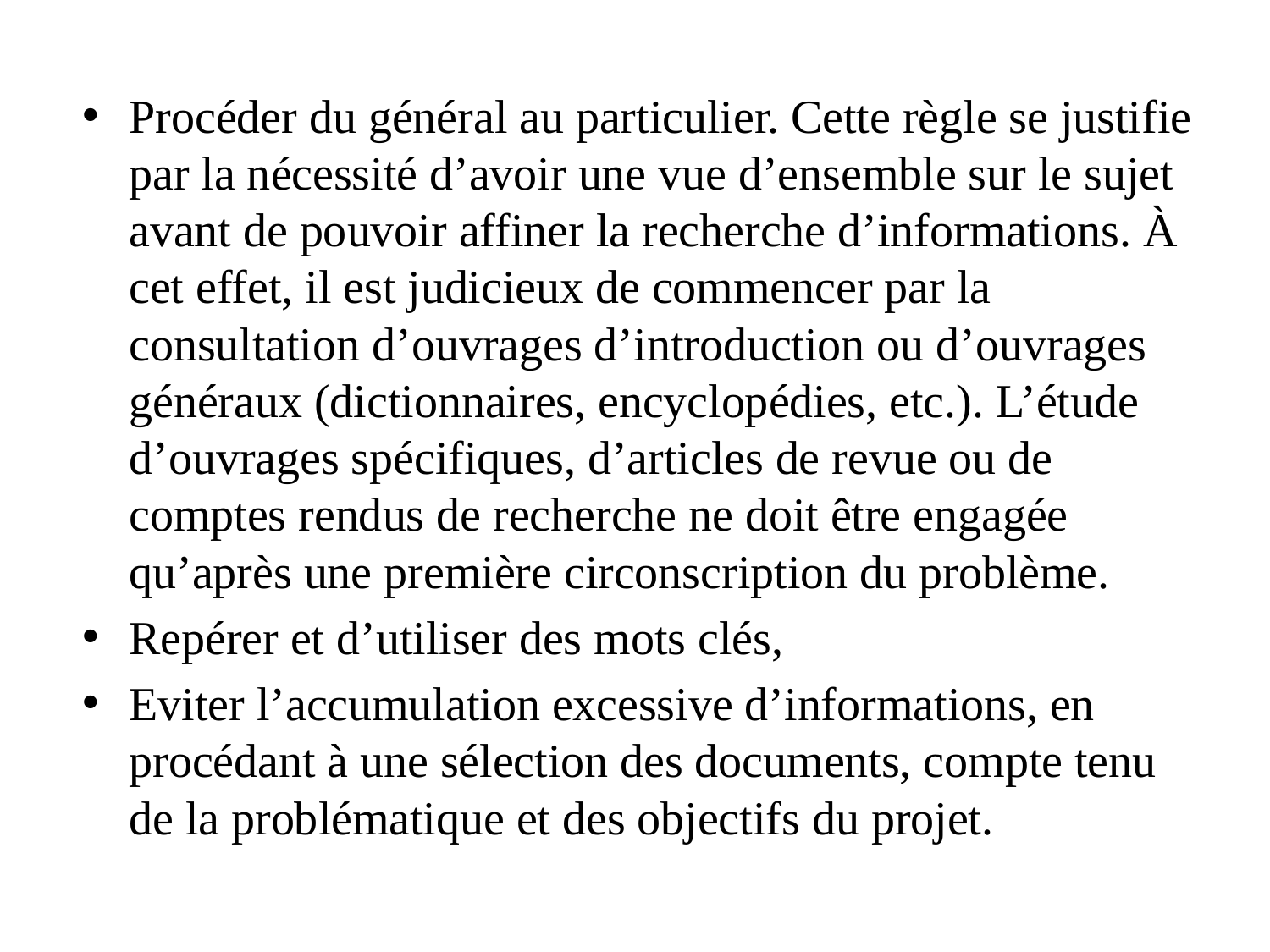

Procéder du général au particulier. Cette règle se justifie par la nécessité d’avoir une vue d’ensemble sur le sujet avant de pouvoir affiner la recherche d’informations. À cet effet, il est judicieux de commencer par la consultation d’ouvrages d’introduction ou d’ouvrages généraux (dictionnaires, encyclopédies, etc.). L’étude d’ouvrages spécifiques, d’articles de revue ou de comptes rendus de recherche ne doit être engagée qu’après une première circonscription du problème.
Repérer et d’utiliser des mots clés,
Eviter l’accumulation excessive d’informations, en procédant à une sélection des documents, compte tenu de la problématique et des objectifs du projet.